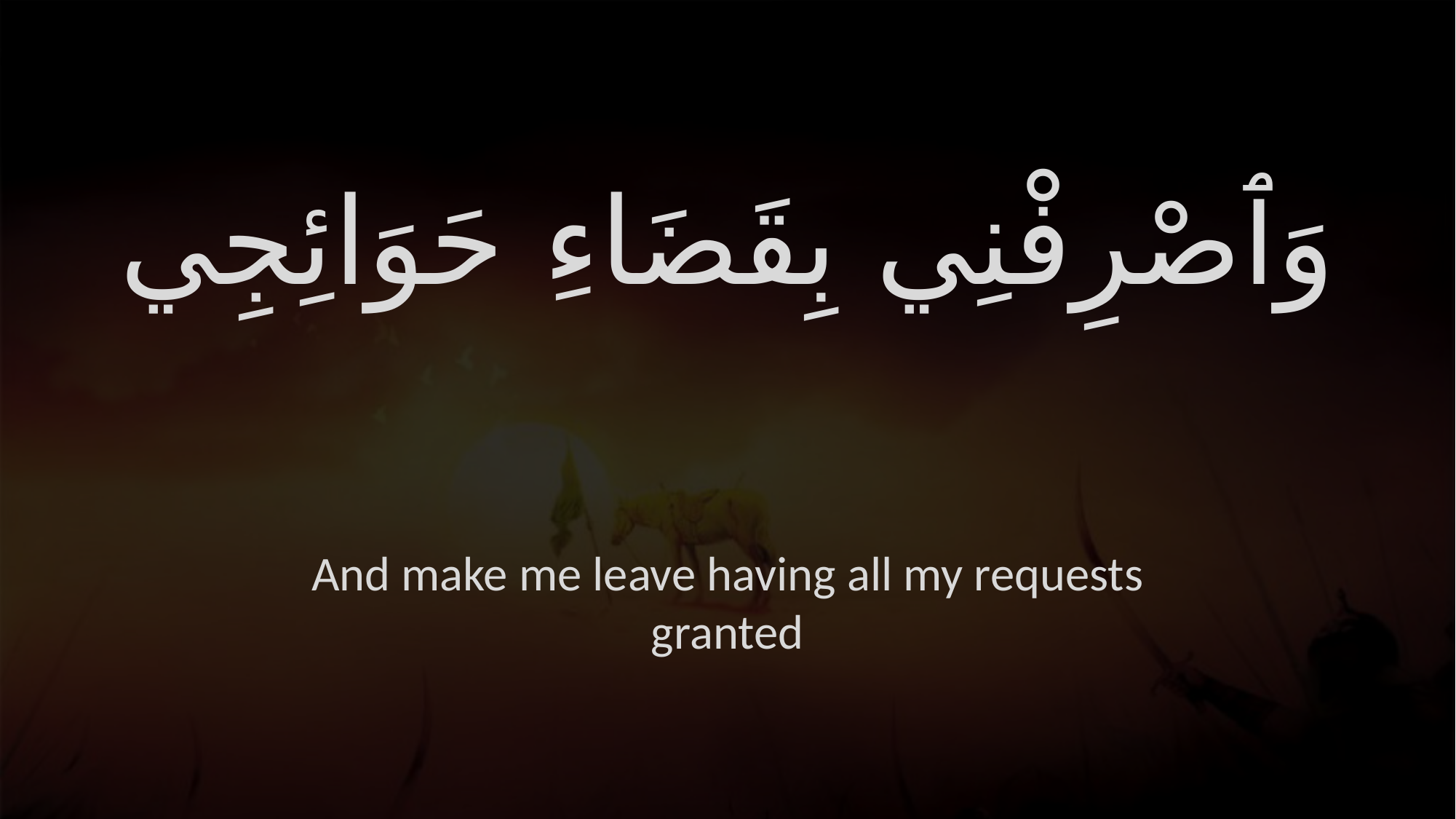

# وَٱصْرِفْنِي بِقَضَاءِ حَوَائِجِي
And make me leave having all my requests granted